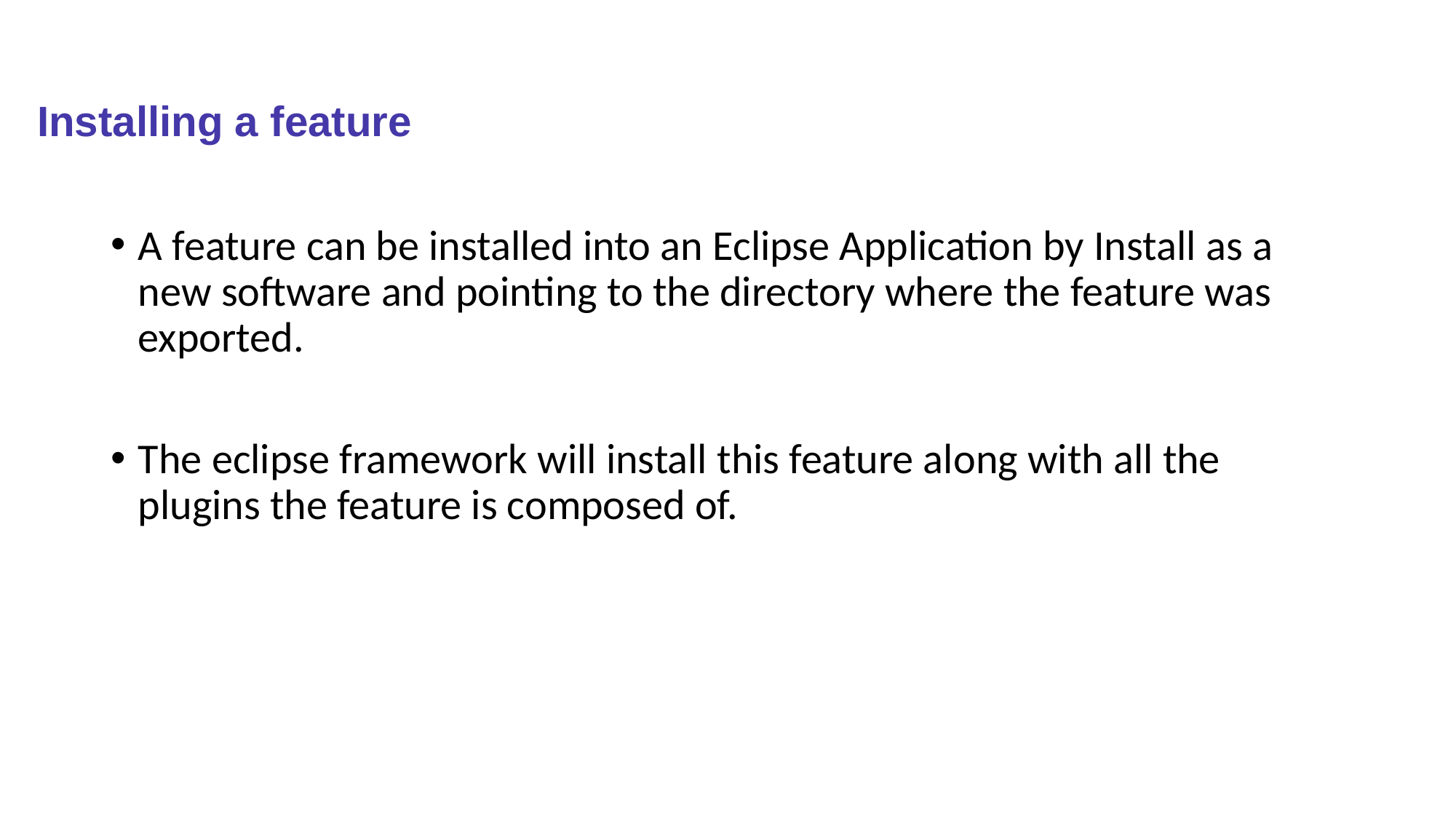

# Installing a feature
A feature can be installed into an Eclipse Application by Install as a new software and pointing to the directory where the feature was exported.

The eclipse framework will install this feature along with all the plugins the feature is composed of.